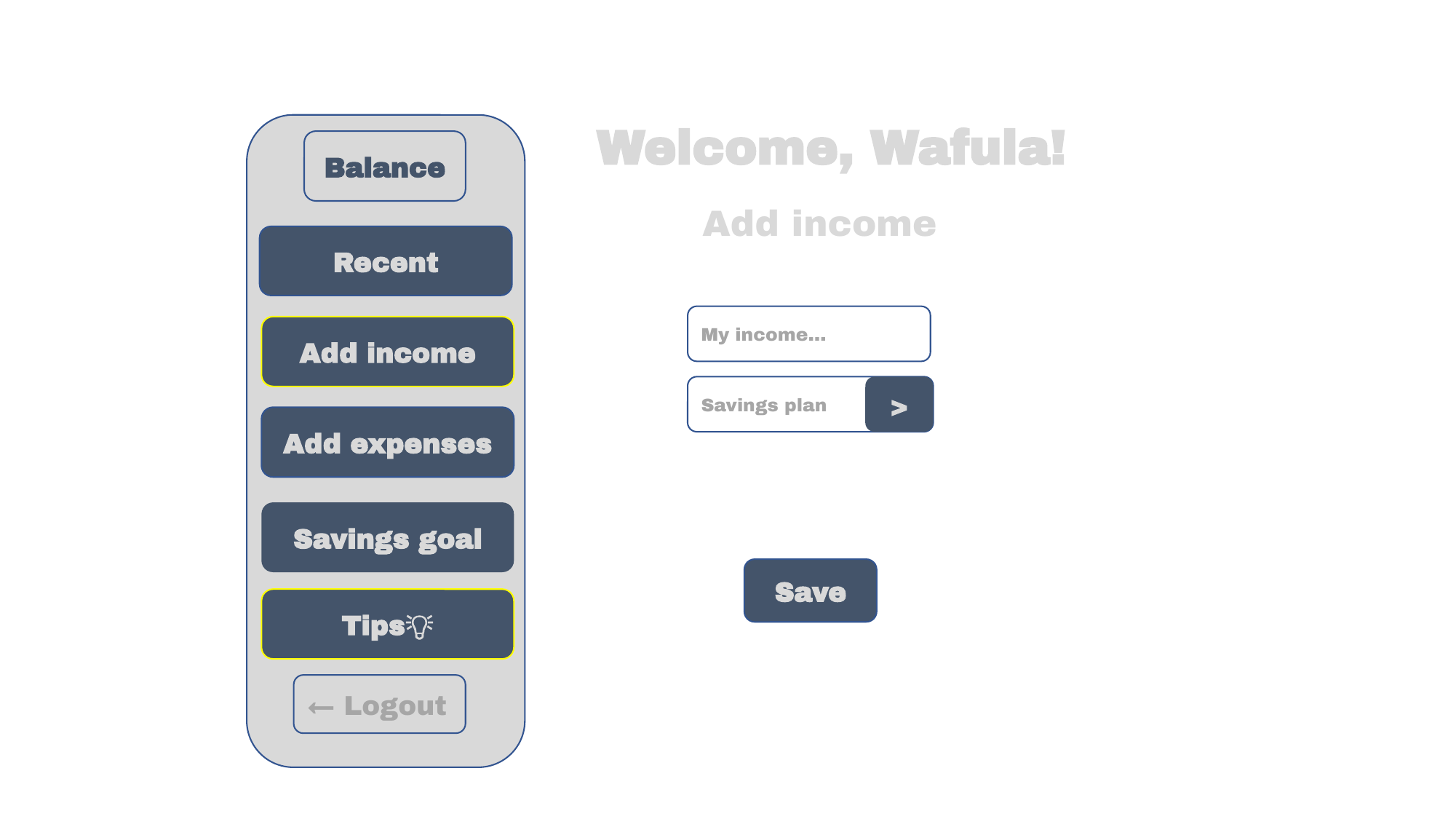

Welcome, Wafula!

Balance
Add income
Recent
My income…
Add income
Savings plan
>
Add expenses
Savings goal
Save
Tips💡
← Logout